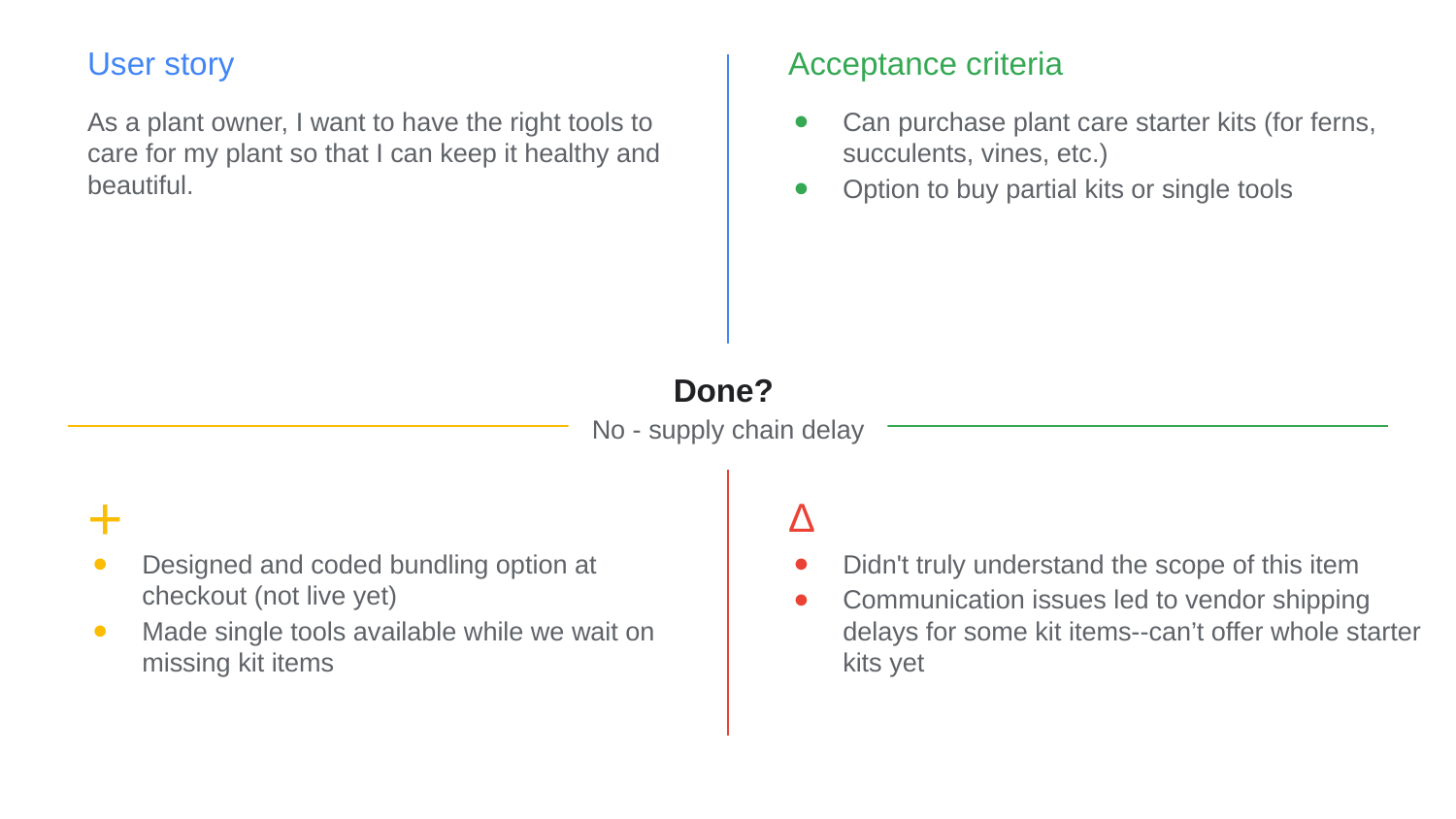

User story
Acceptance criteria
As a plant owner, I want to have the right tools to care for my plant so that I can keep it healthy and beautiful.
Can purchase plant care starter kits (for ferns, succulents, vines, etc.)
Option to buy partial kits or single tools

Done?
No - supply chain delay

+
Δ
Designed and coded bundling option at checkout (not live yet)
Made single tools available while we wait on missing kit items

Didn't truly understand the scope of this item
Communication issues led to vendor shipping delays for some kit items--can’t offer whole starter kits yet